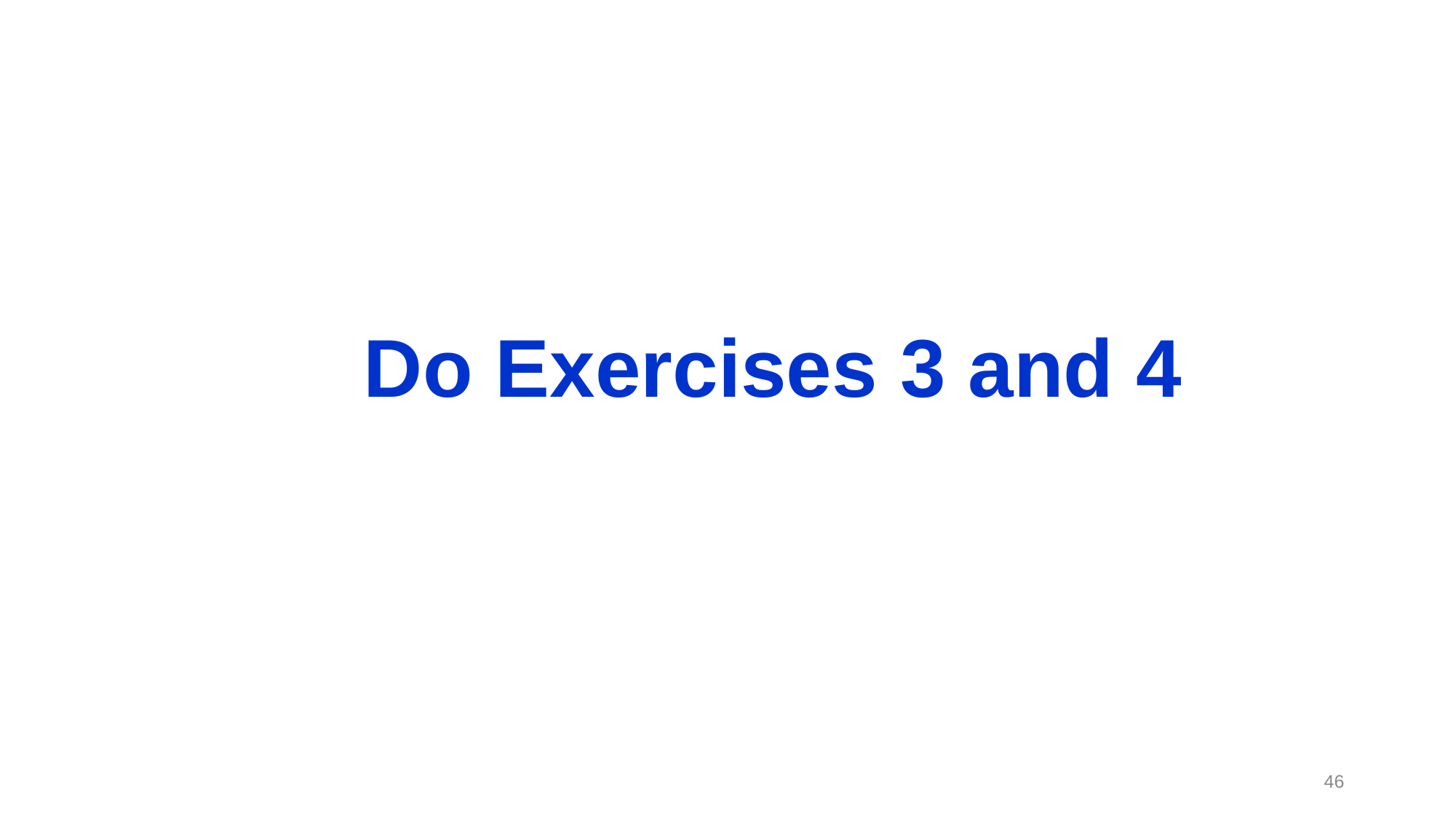

# Do Exercises 3 and 4
46